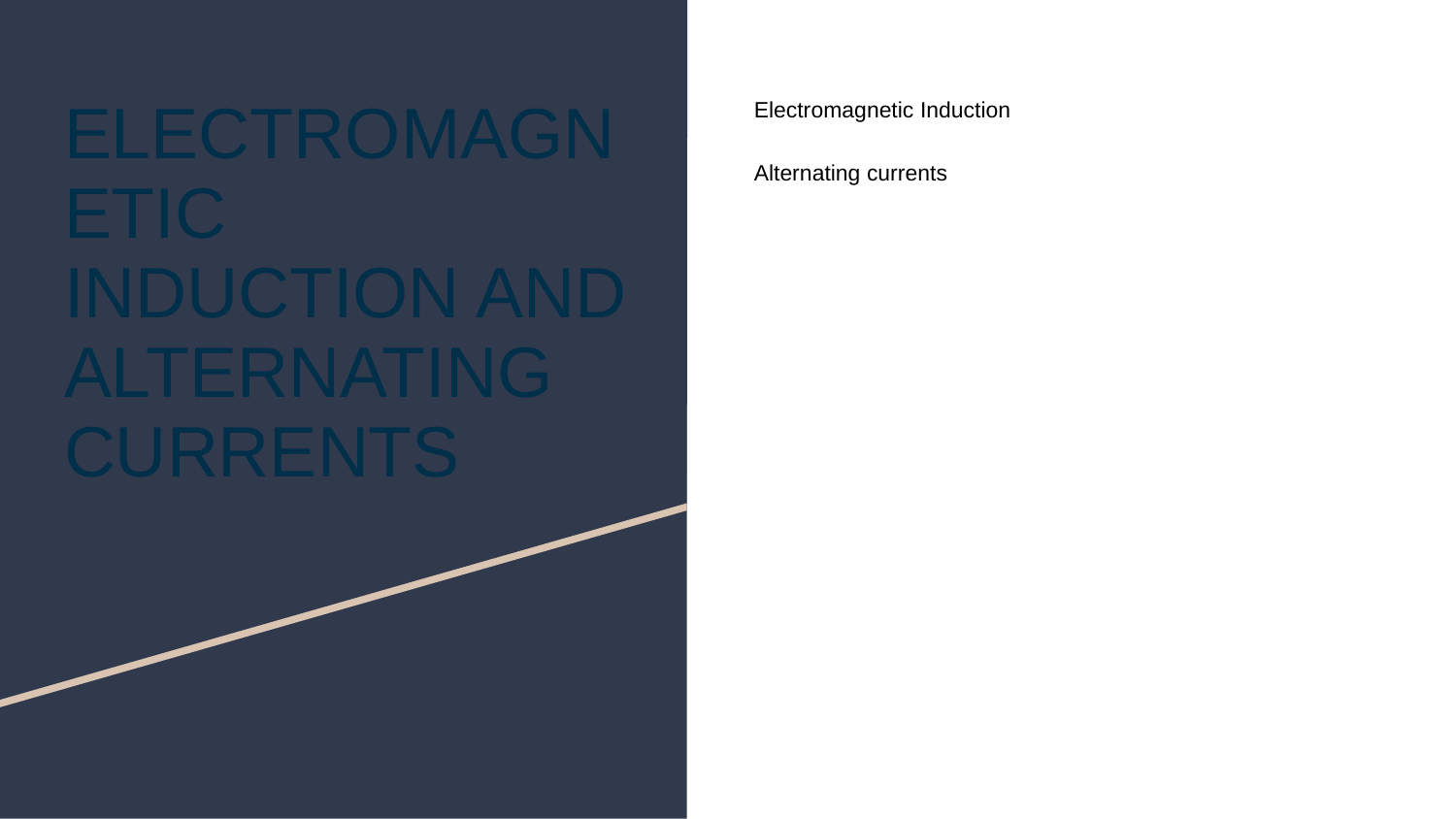

# ELECTROMAGNETIC INDUCTION AND ALTERNATING CURRENTS
Electromagnetic Induction
Alternating currents